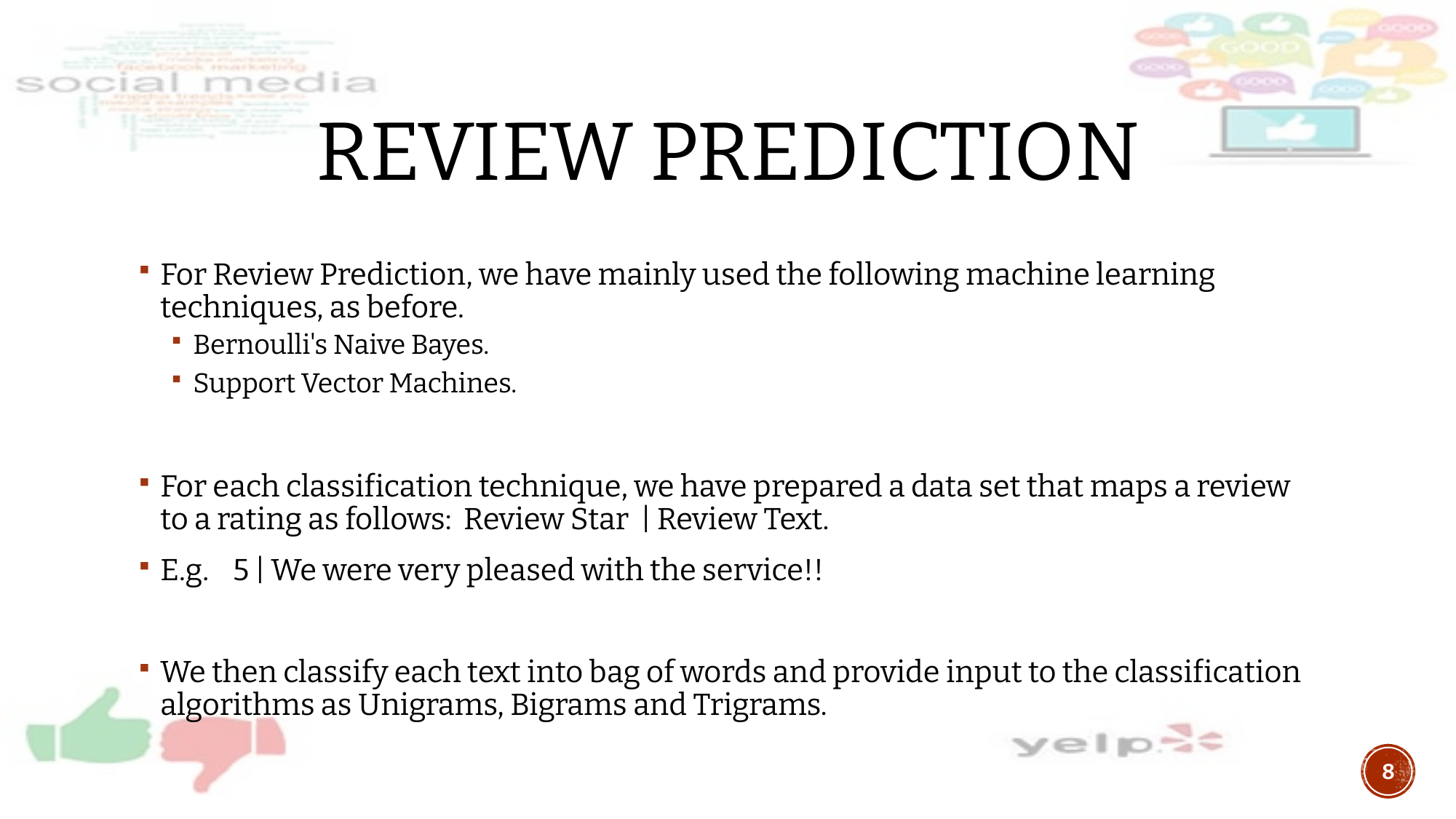

# Review Prediction
For Review Prediction, we have mainly used the following machine learning techniques, as before.
Bernoulli's Naive Bayes.
Support Vector Machines.

For each classification technique, we have prepared a data set that maps a review to a rating as follows:  Review Star  | Review Text.
E.g.    5 | We were very pleased with the service!!

We then classify each text into bag of words and provide input to the classification algorithms as Unigrams, Bigrams and Trigrams.

8